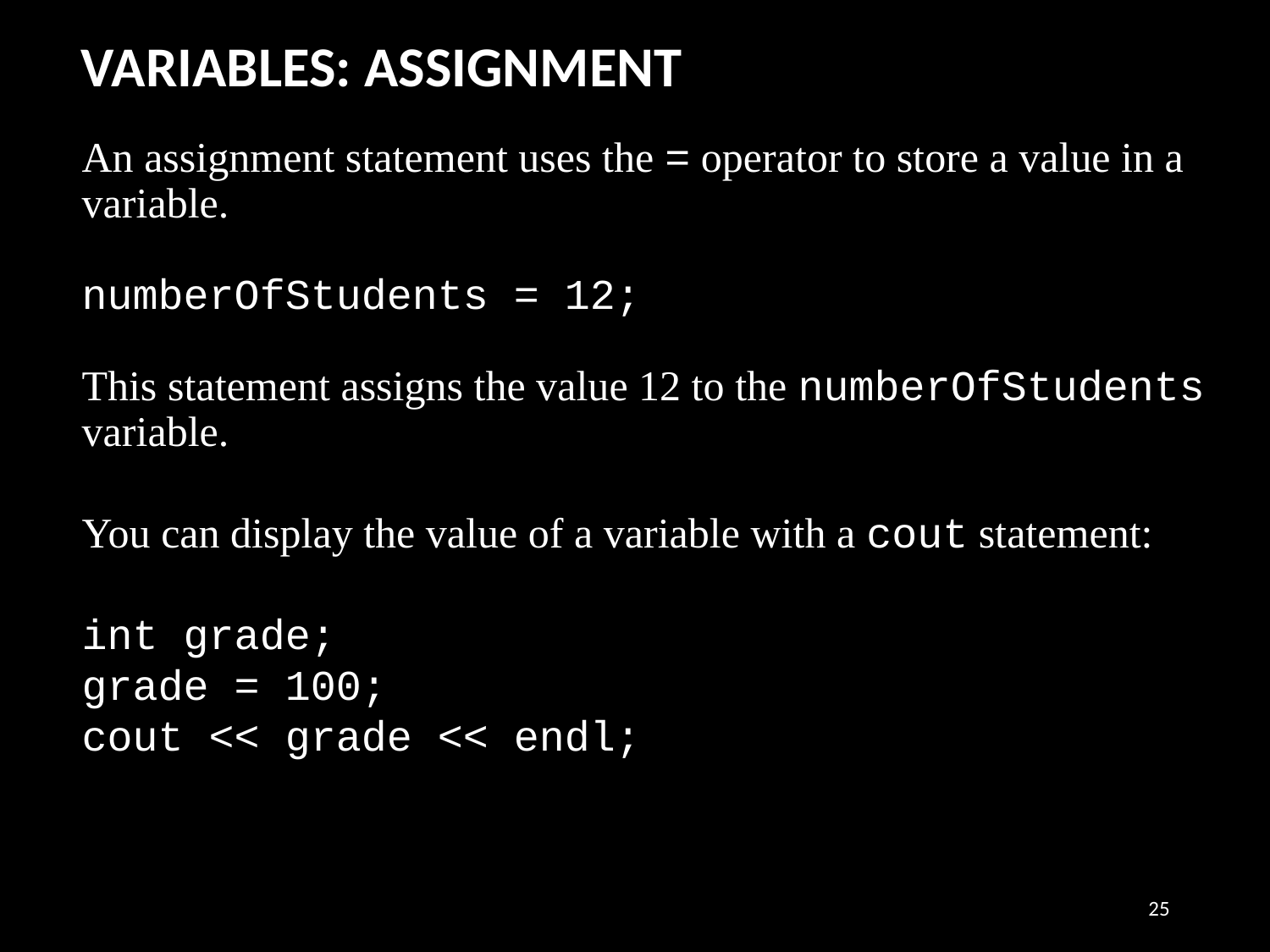

VARIABLES: ASSIGNMENT
An assignment statement uses the = operator to store a value in a
variable.
numberOfStudents = 12;

This statement assigns the value 12 to the numberOfStudents
variable.

You can display the value of a variable with a cout statement:
int grade;
grade = 100;
cout << grade << endl;

25